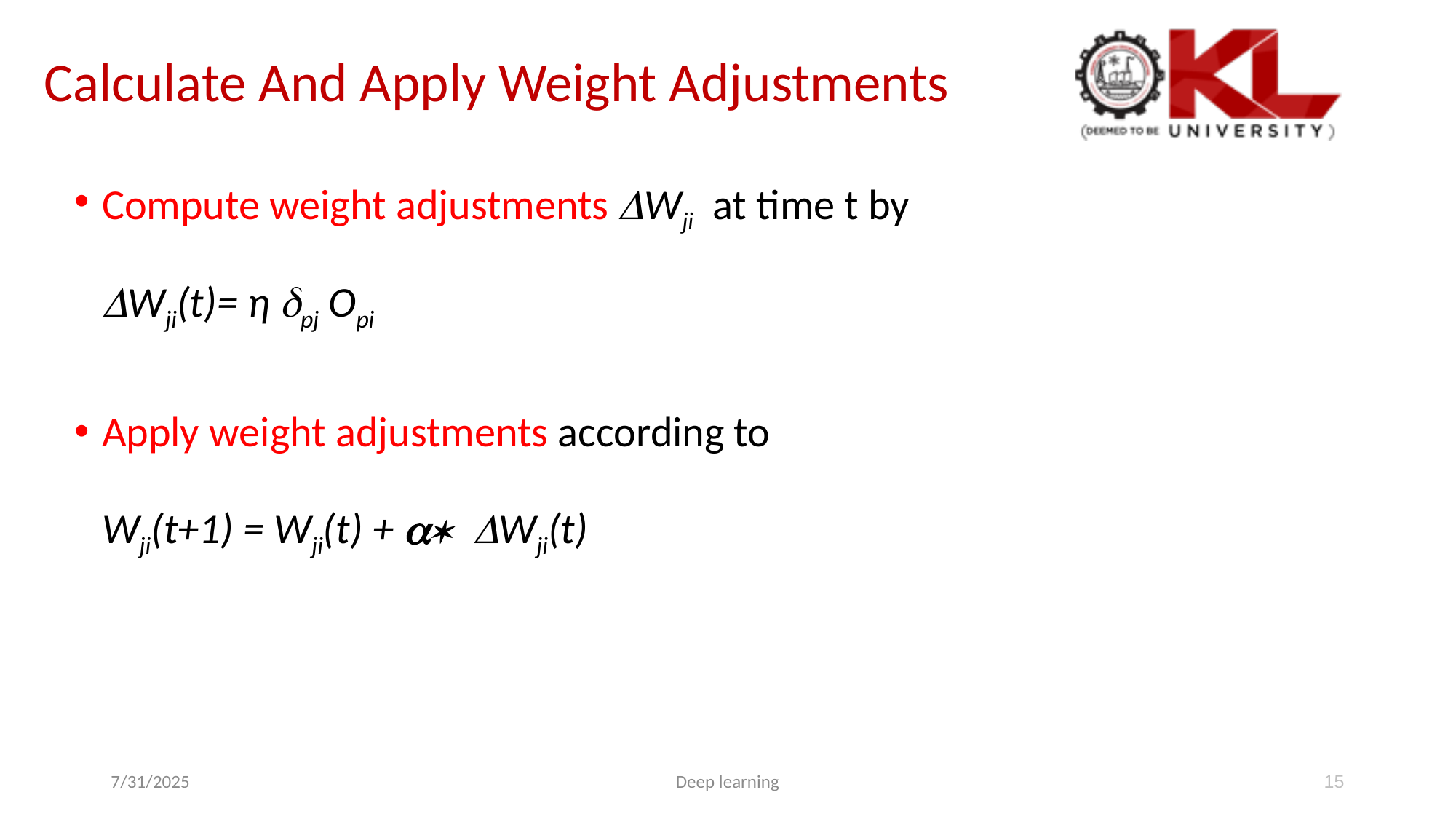

# Calculate And Apply Weight Adjustments
Compute weight adjustments ΔWji  at time t by
ΔWji(t)= η δpj Opi

Apply weight adjustments according to
Wji(t+1) = Wji(t) + α∗ ΔWji(t)
7/31/2025
Deep learning
15